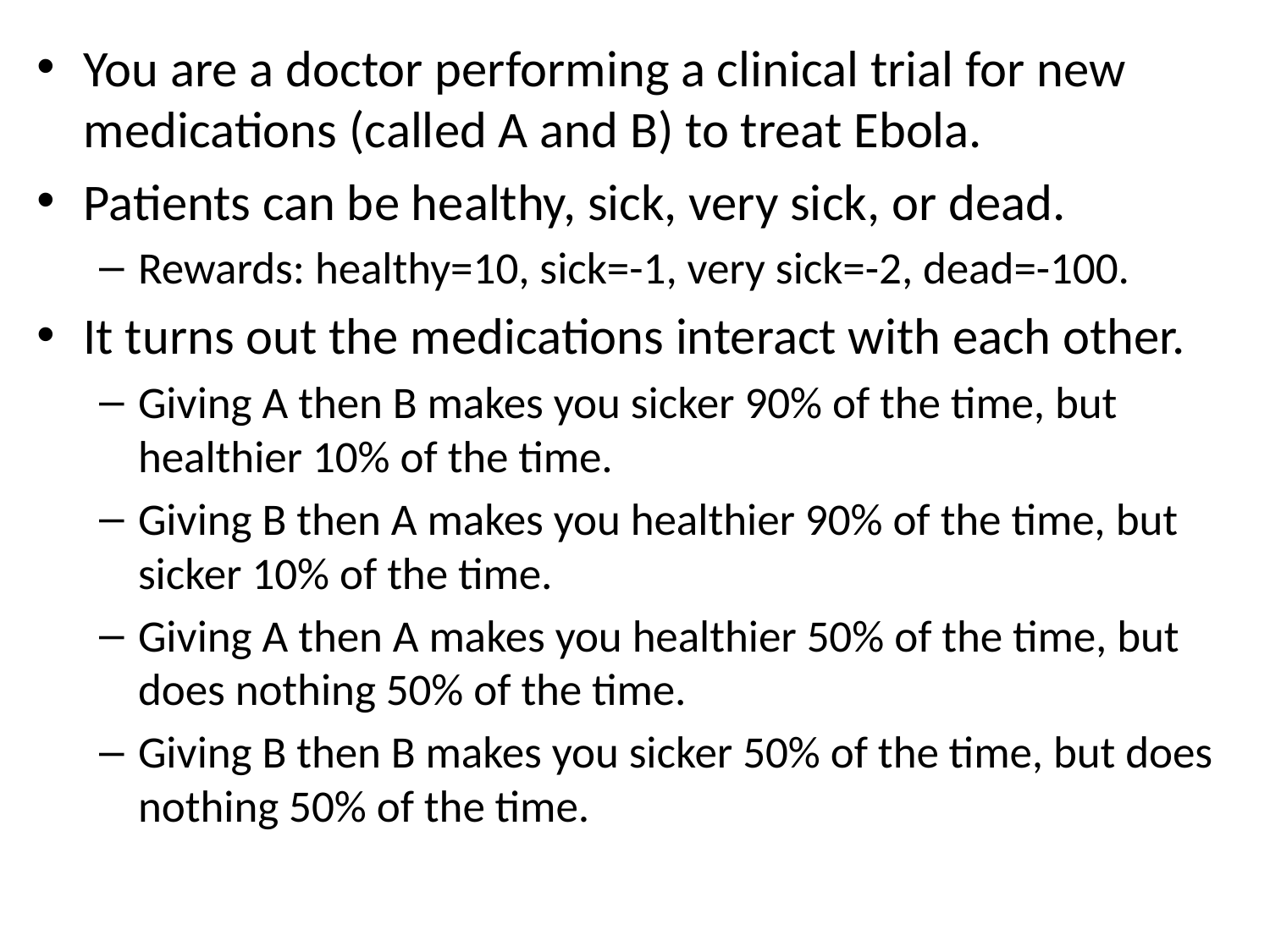

You are a doctor performing a clinical trial for new medications (called A and B) to treat Ebola.
Patients can be healthy, sick, very sick, or dead.
Rewards: healthy=10, sick=-1, very sick=-2, dead=-100.
It turns out the medications interact with each other.
Giving A then B makes you sicker 90% of the time, but healthier 10% of the time.
Giving B then A makes you healthier 90% of the time, but sicker 10% of the time.
Giving A then A makes you healthier 50% of the time, but does nothing 50% of the time.
Giving B then B makes you sicker 50% of the time, but does nothing 50% of the time.